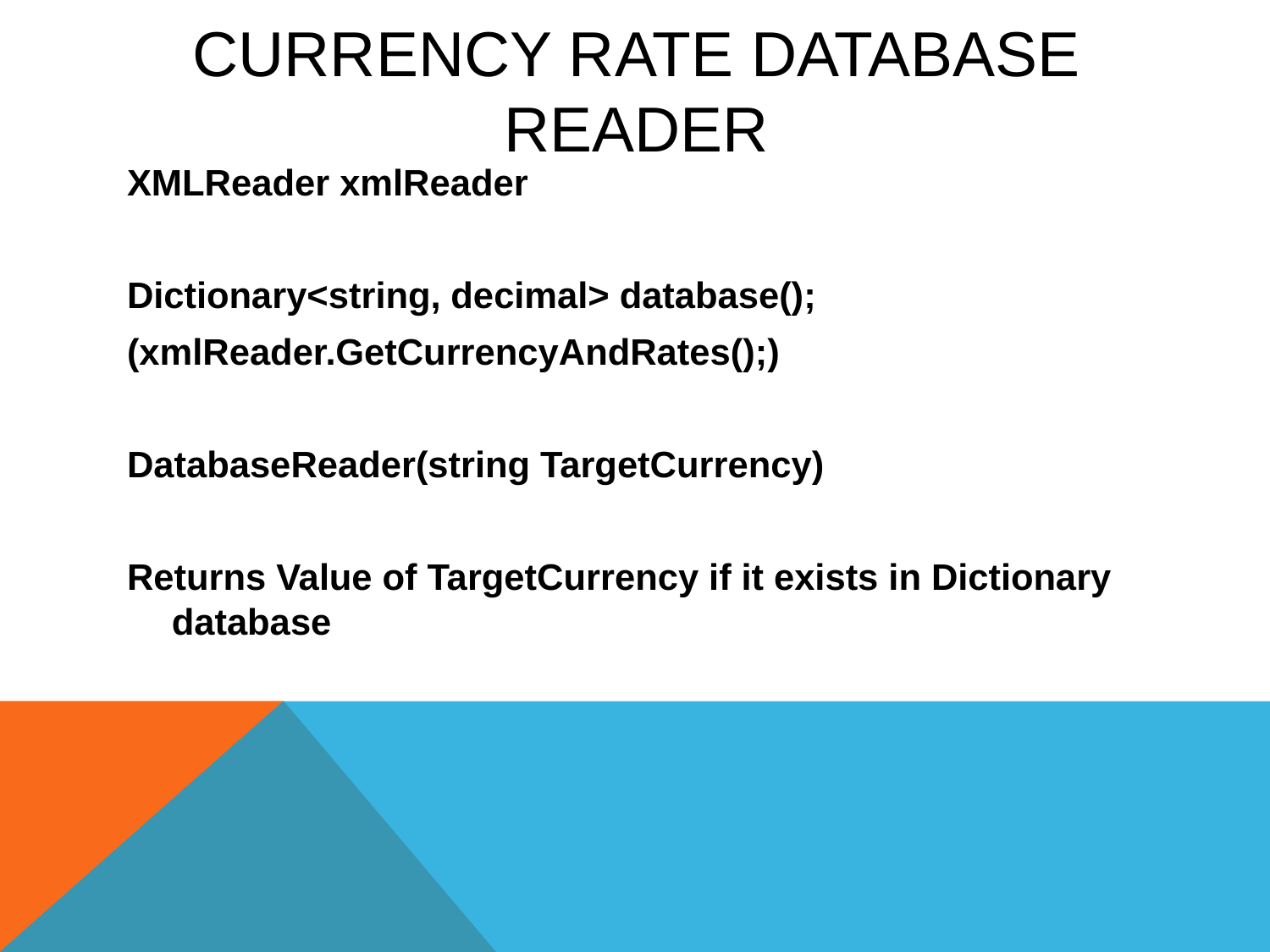

# Currency Rate Database Reader
XMLReader xmlReader

Dictionary<string, decimal> database();
(xmlReader.GetCurrencyAndRates();)

DatabaseReader(string TargetCurrency)

Returns Value of TargetCurrency if it exists in Dictionary database